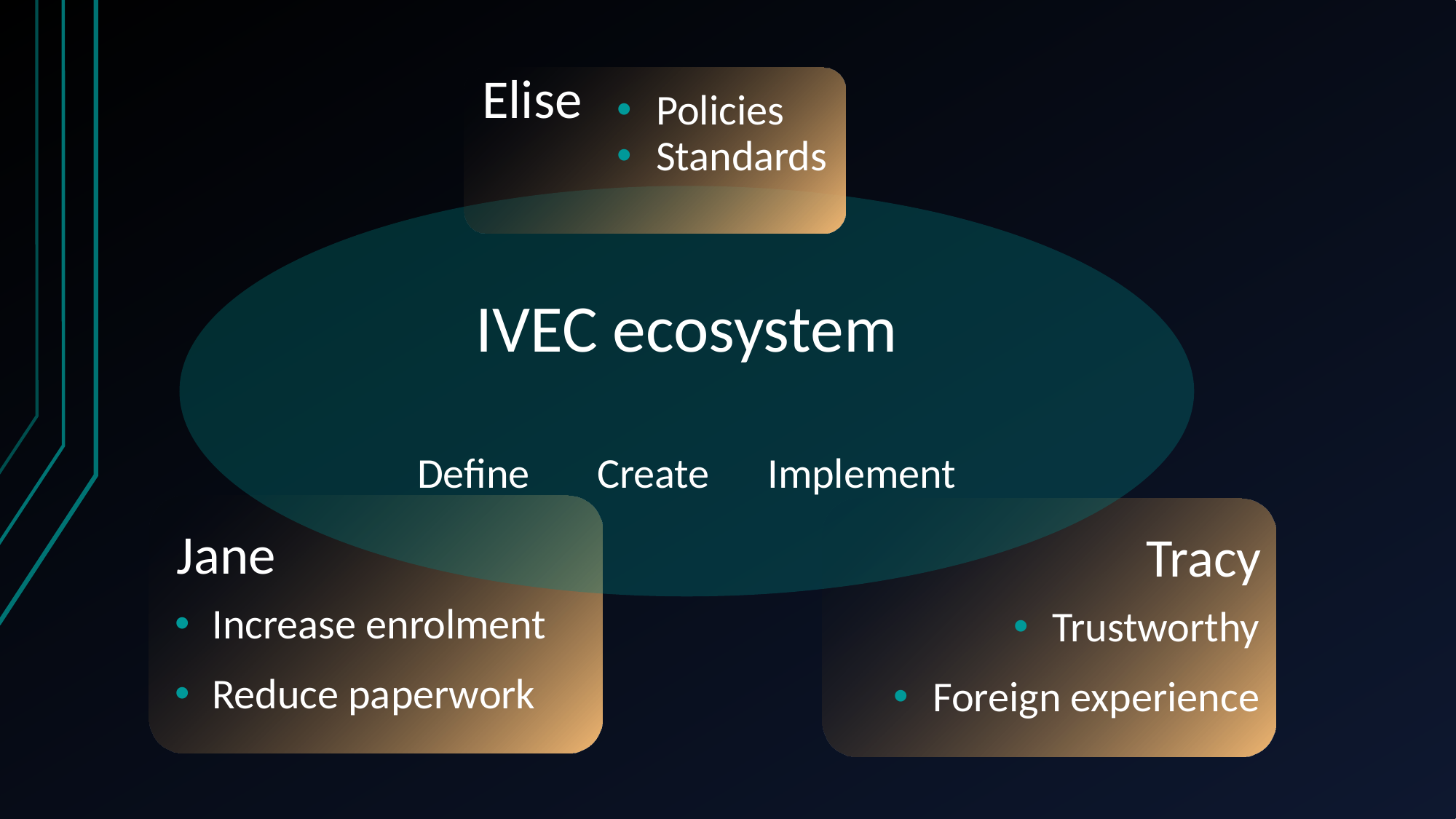

Elise

Policies
Standards

IVEC ecosystem

Define       Create      Implement
Jane
Tracy

Increase enrolment
Reduce paperwork

Trustworthy
Foreign experience